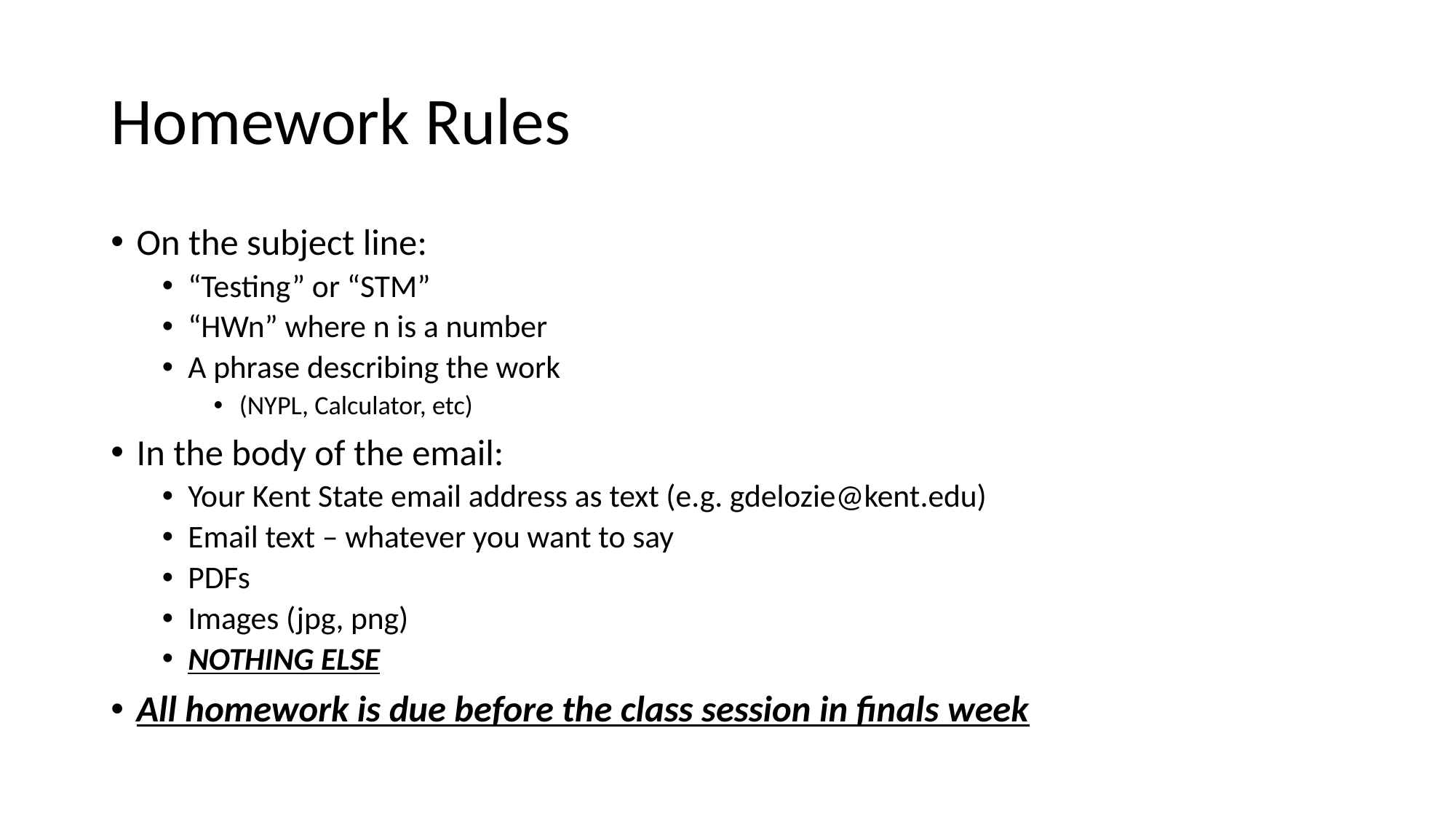

# Homework Rules
On the subject line:
“Testing” or “STM”
“HWn” where n is a number
A phrase describing the work
(NYPL, Calculator, etc)
In the body of the email:
Your Kent State email address as text (e.g. gdelozie@kent.edu)
Email text – whatever you want to say
PDFs
Images (jpg, png)
NOTHING ELSE
All homework is due before the class session in finals week